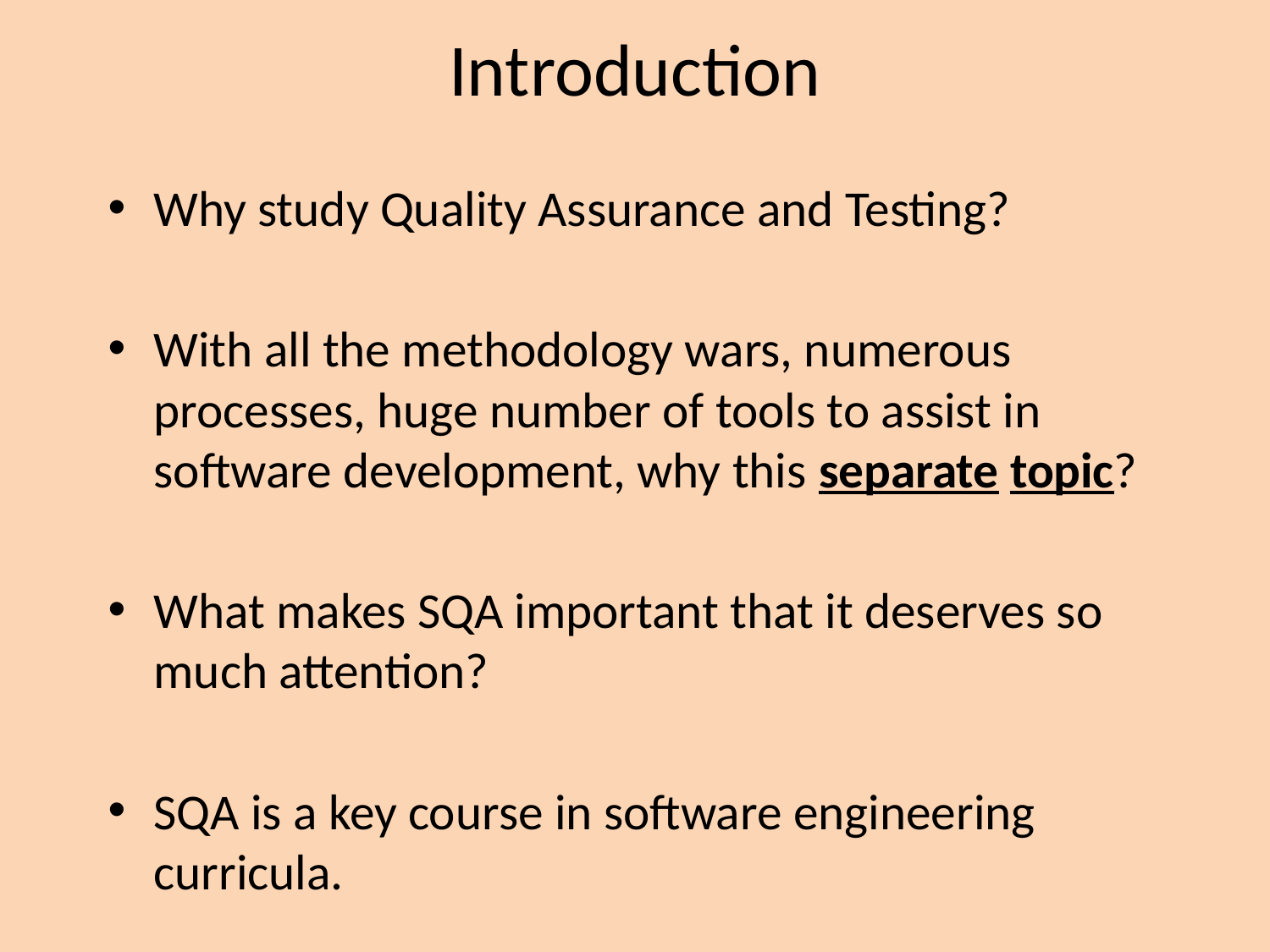

# Introduction
Why study Quality Assurance and Testing?

With all the methodology wars, numerous processes, huge number of tools to assist in software development, why this separate topic?

What makes SQA important that it deserves so much attention?

SQA is a key course in software engineering curricula.